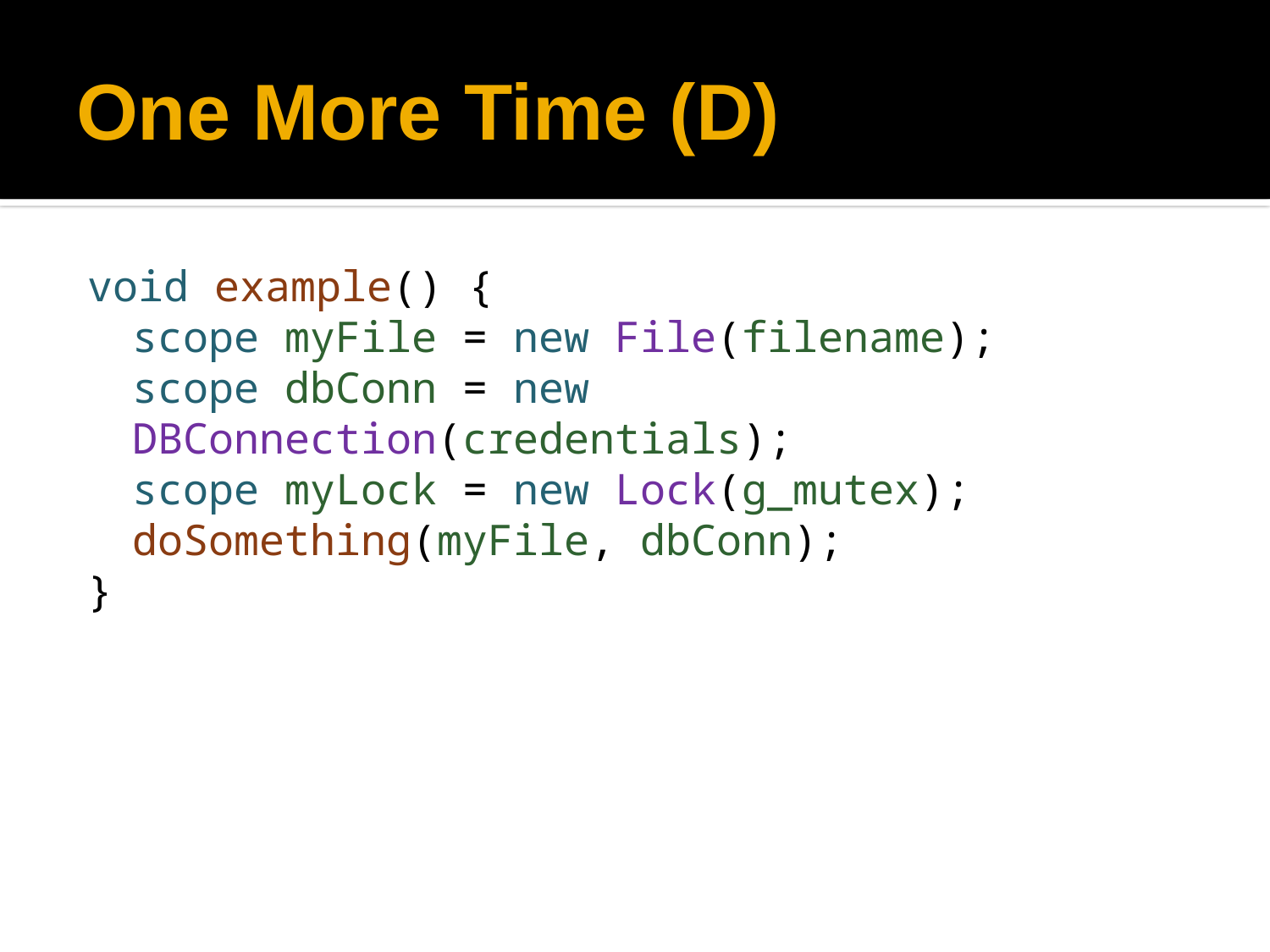

# One More Time (D)
void example() {
	scope myFile = new File(filename);
	scope dbConn = new DBConnection(credentials);
	scope myLock = new Lock(g_mutex);
	doSomething(myFile, dbConn);
}